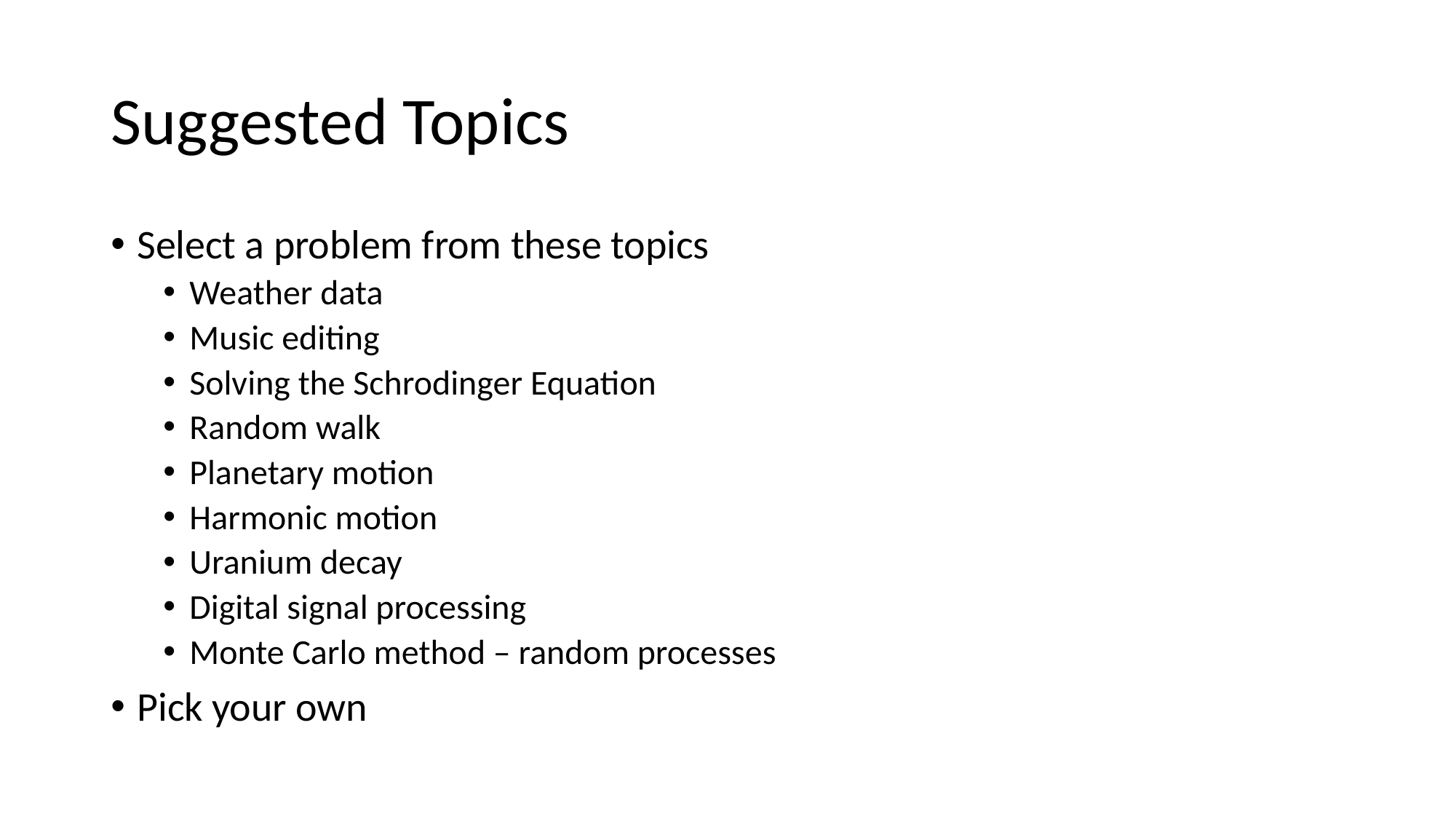

# Suggested Topics
Select a problem from these topics
Weather data
Music editing
Solving the Schrodinger Equation
Random walk
Planetary motion
Harmonic motion
Uranium decay
Digital signal processing
Monte Carlo method – random processes
Pick your own